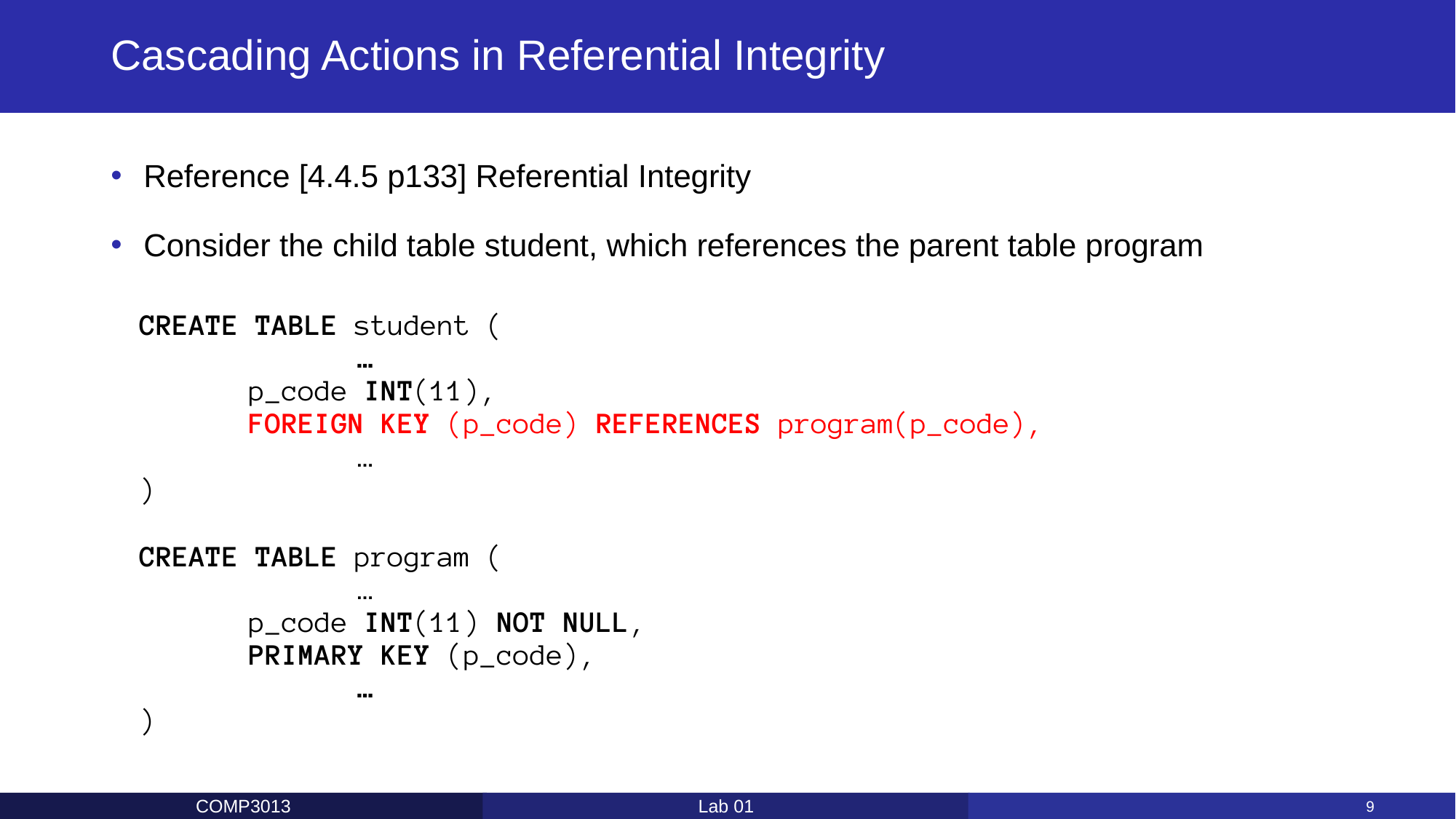

# Cascading Actions in Referential Integrity
Reference [4.4.5 p133] Referential Integrity

Consider the child table student, which references the parent table program

CREATE TABLE student (
		…
	p_code INT(11),
	FOREIGN KEY (p_code) REFERENCES program(p_code),
		…
)

CREATE TABLE program (
		…
	p_code INT(11) NOT NULL,
	PRIMARY KEY (p_code),
		…
)